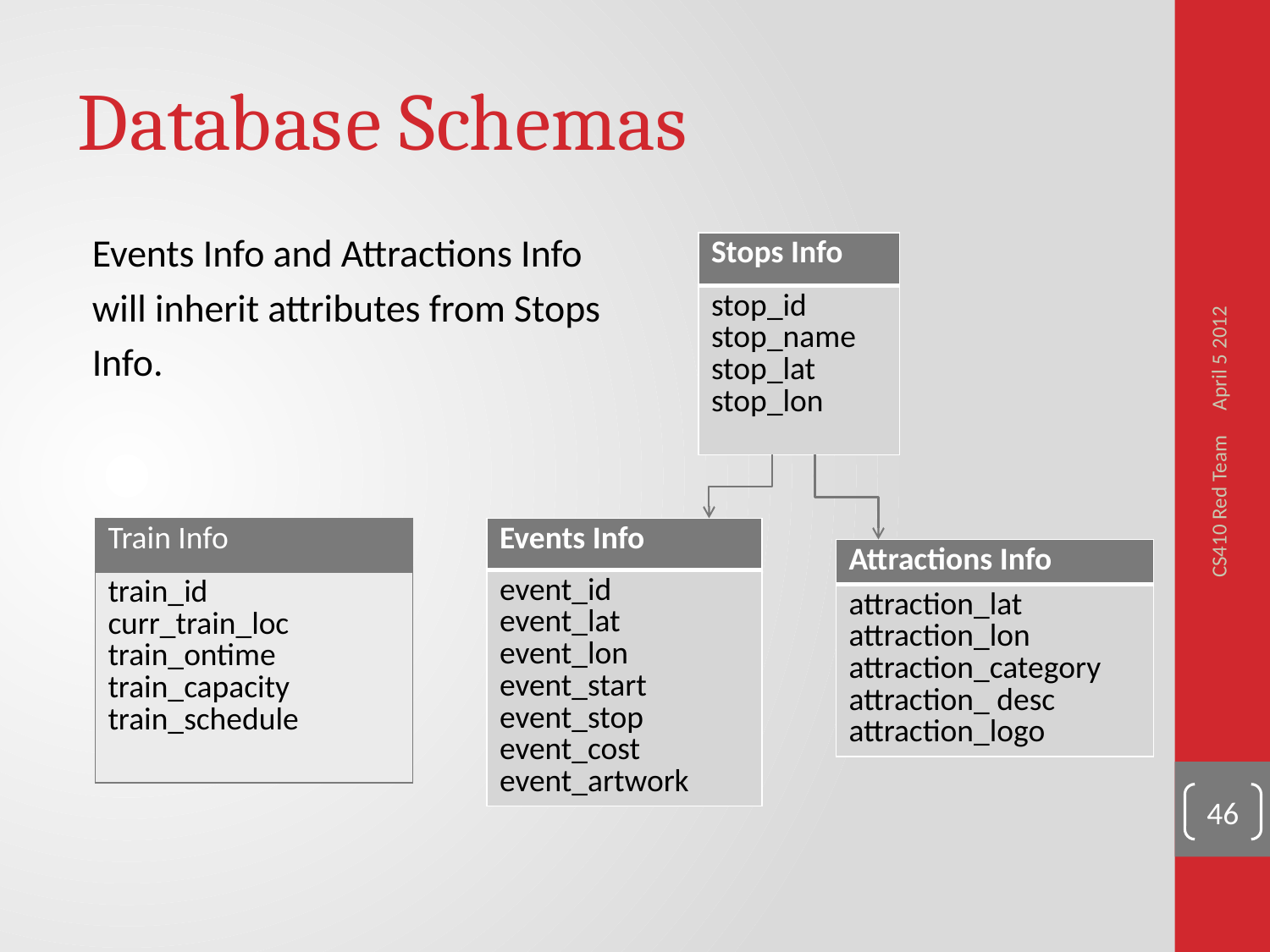

# Database Schemas
Events Info and Attractions Info
will inherit attributes from Stops
Info.
April 5 2012
| Stops Info |
| --- |
| stop\_id stop\_name stop\_lat stop\_lon |
| Train Info |
| --- |
| train\_id curr\_train\_loc train\_ontime train\_capacity train\_schedule |
| Events Info |
| --- |
| event\_id event\_lat event\_lon event\_start event\_stop event\_cost event\_artwork |
| Attractions Info |
| --- |
| attraction\_lat attraction\_lon attraction\_category attraction\_ desc attraction\_logo |
CS410 Red Team
46